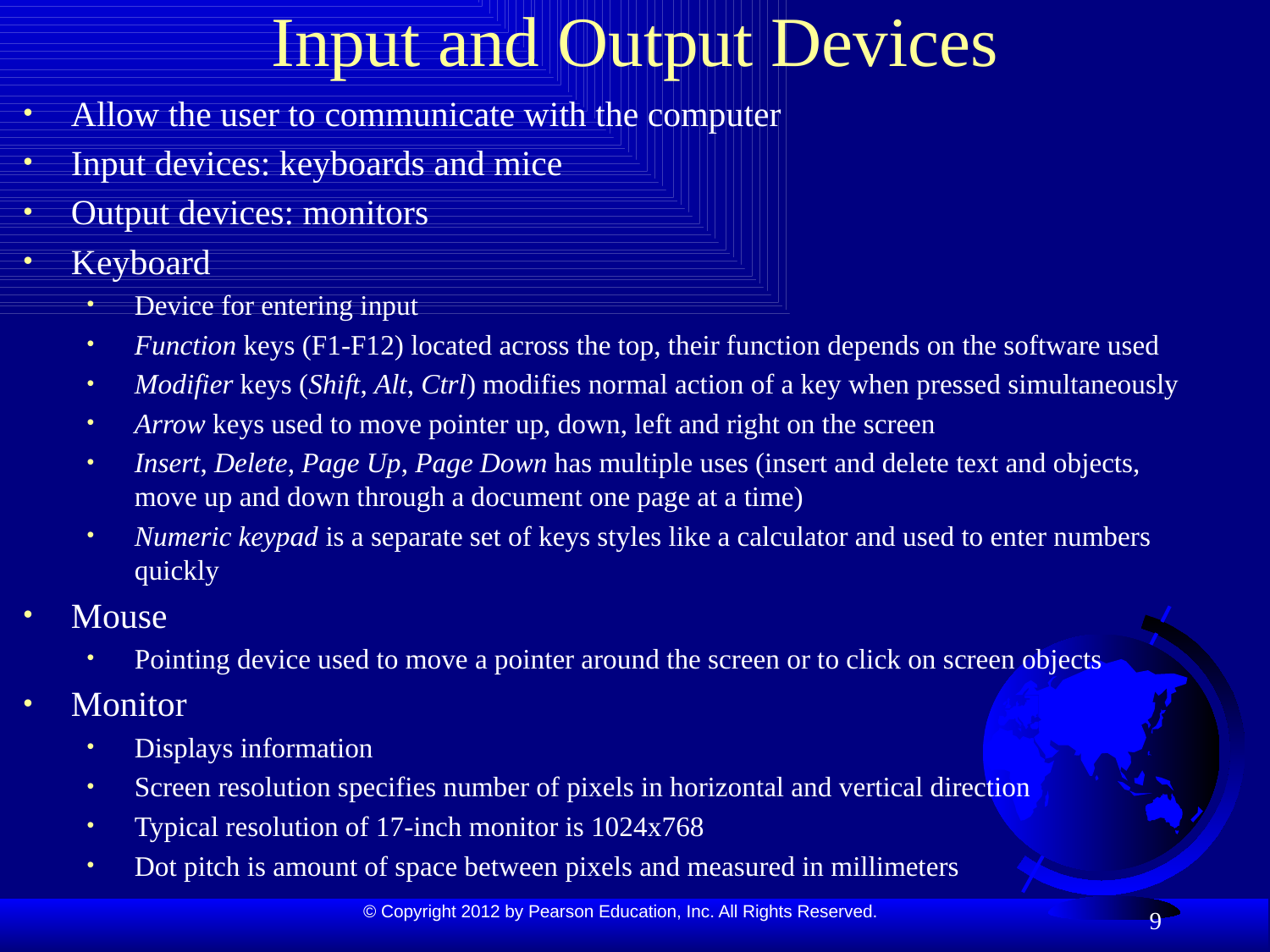

# Input and Output Devices
Allow the user to communicate with the computer
Input devices: keyboards and mice
Output devices: monitors
Keyboard
Device for entering input
Function keys (F1-F12) located across the top, their function depends on the software used
Modifier keys (Shift, Alt, Ctrl) modifies normal action of a key when pressed simultaneously
Arrow keys used to move pointer up, down, left and right on the screen
Insert, Delete, Page Up, Page Down has multiple uses (insert and delete text and objects, move up and down through a document one page at a time)
Numeric keypad is a separate set of keys styles like a calculator and used to enter numbers quickly
Mouse
Pointing device used to move a pointer around the screen or to click on screen objects
Monitor
Displays information
Screen resolution specifies number of pixels in horizontal and vertical direction
Typical resolution of 17-inch monitor is 1024x768
Dot pitch is amount of space between pixels and measured in millimeters

9